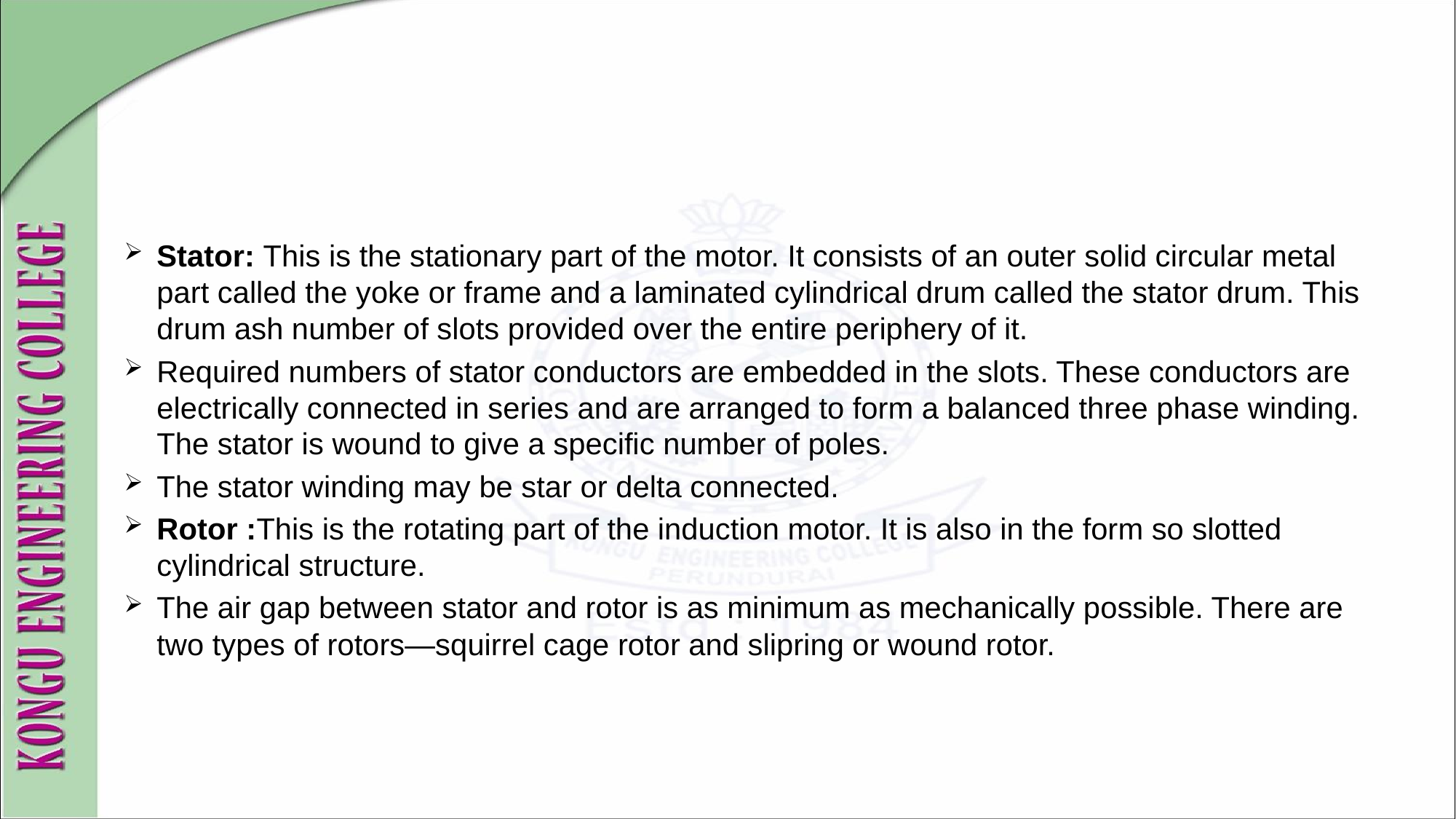

#
Stator: This is the stationary part of the motor. It consists of an outer solid circular metal part called the yoke or frame and a laminated cylindrical drum called the stator drum. This drum ash number of slots provided over the entire periphery of it.
Required numbers of stator conductors are embedded in the slots. These conductors are electrically connected in series and are arranged to form a balanced three phase winding. The stator is wound to give a specific number of poles.
The stator winding may be star or delta connected.
Rotor :This is the rotating part of the induction motor. It is also in the form so slotted cylindrical structure.
The air gap between stator and rotor is as minimum as mechanically possible. There are two types of rotors—squirrel cage rotor and slipring or wound rotor.